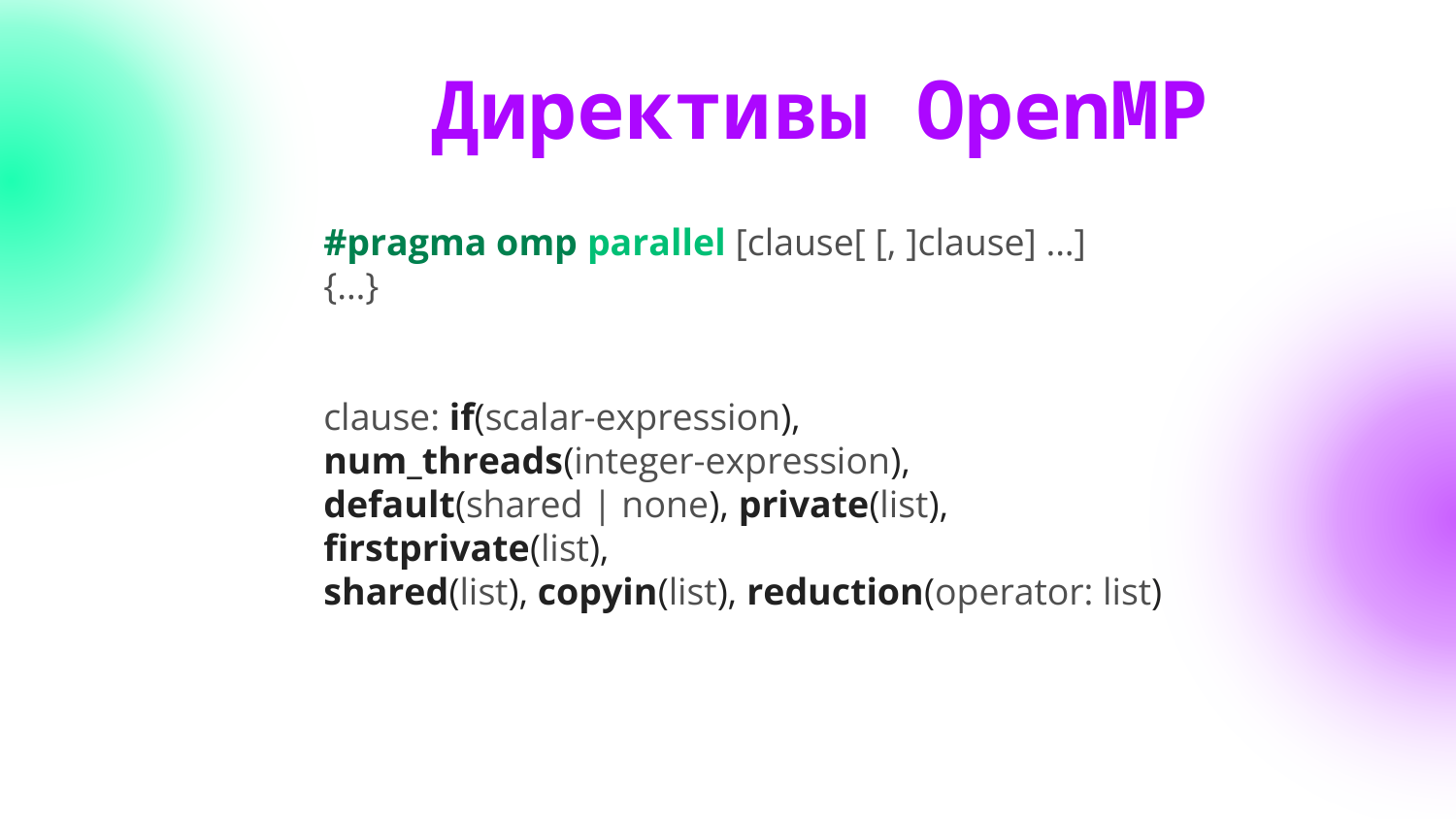

Директивы OpenMP
#pragma omp parallel [clause[ [, ]clause] ...]
{…}

clause: if(scalar-expression), num_threads(integer-expression),
default(shared | none), private(list), firstprivate(list),
shared(list), copyin(list), reduction(operator: list)